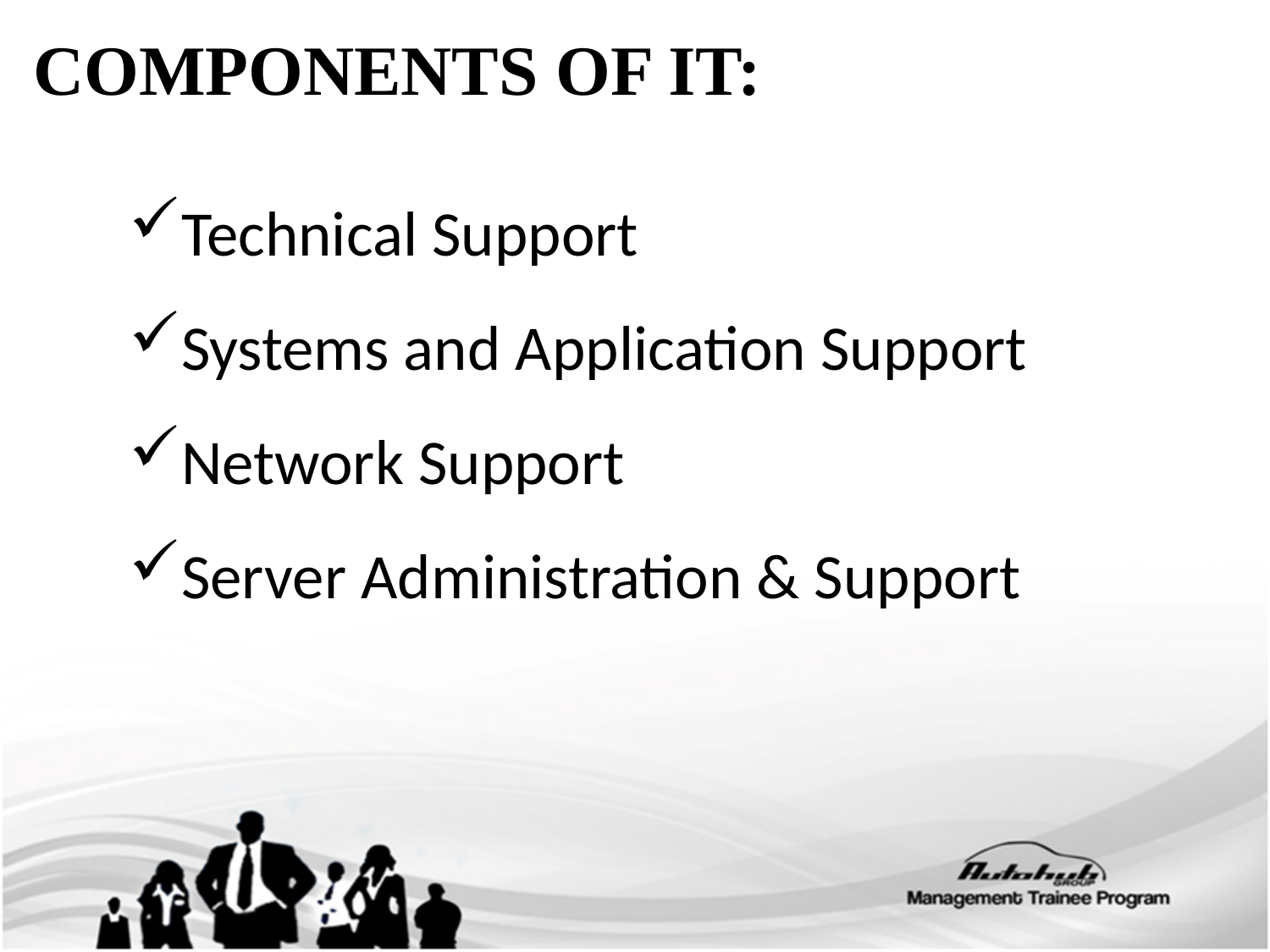

COMPONENTS OF IT:

Technical Support
Systems and Application Support
Network Support
Server Administration & Support